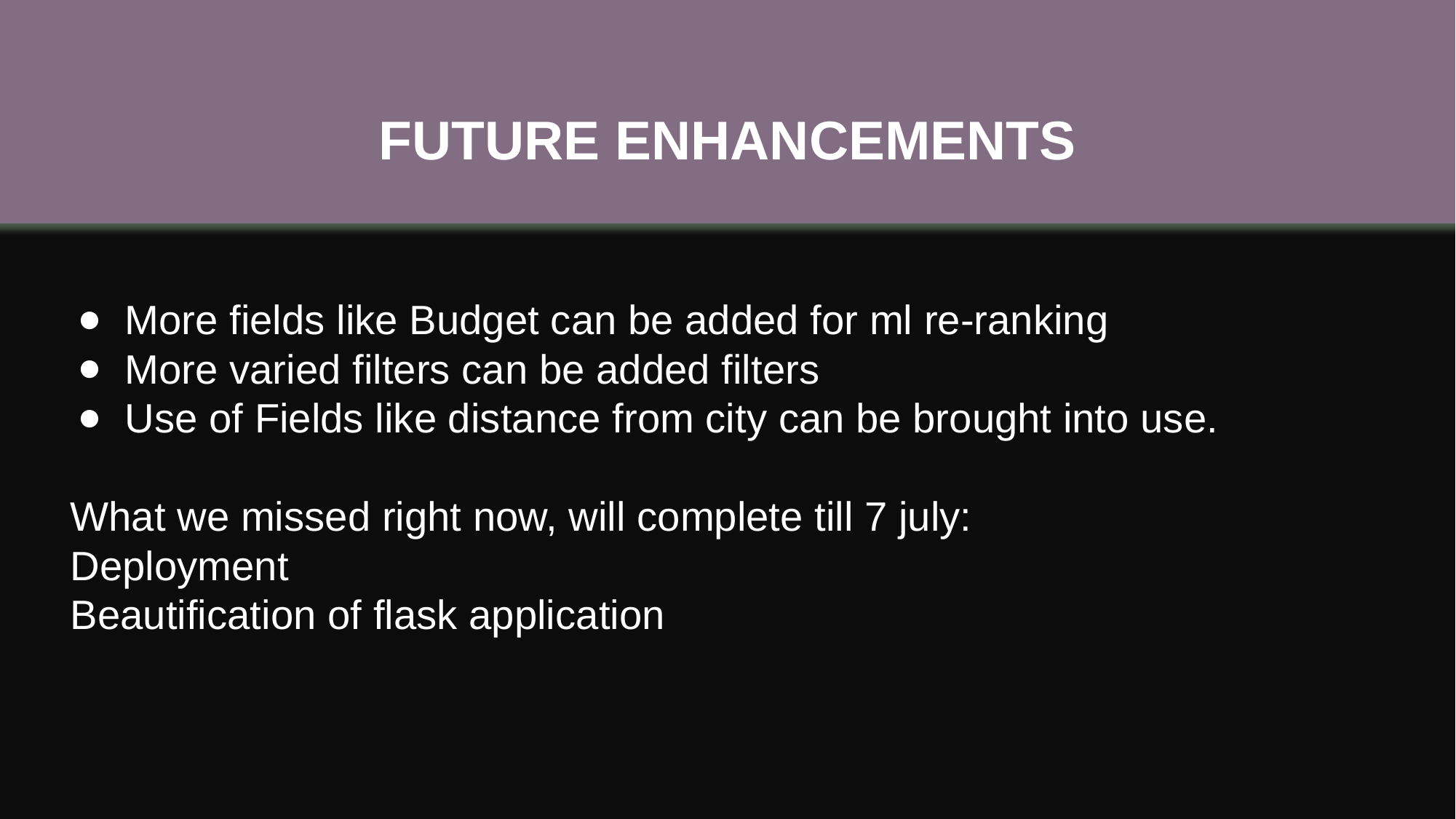

# FUTURE ENHANCEMENTS
More fields like Budget can be added for ml re-ranking
More varied filters can be added filters
Use of Fields like distance from city can be brought into use.

What we missed right now, will complete till 7 july:
Deployment
Beautification of flask application